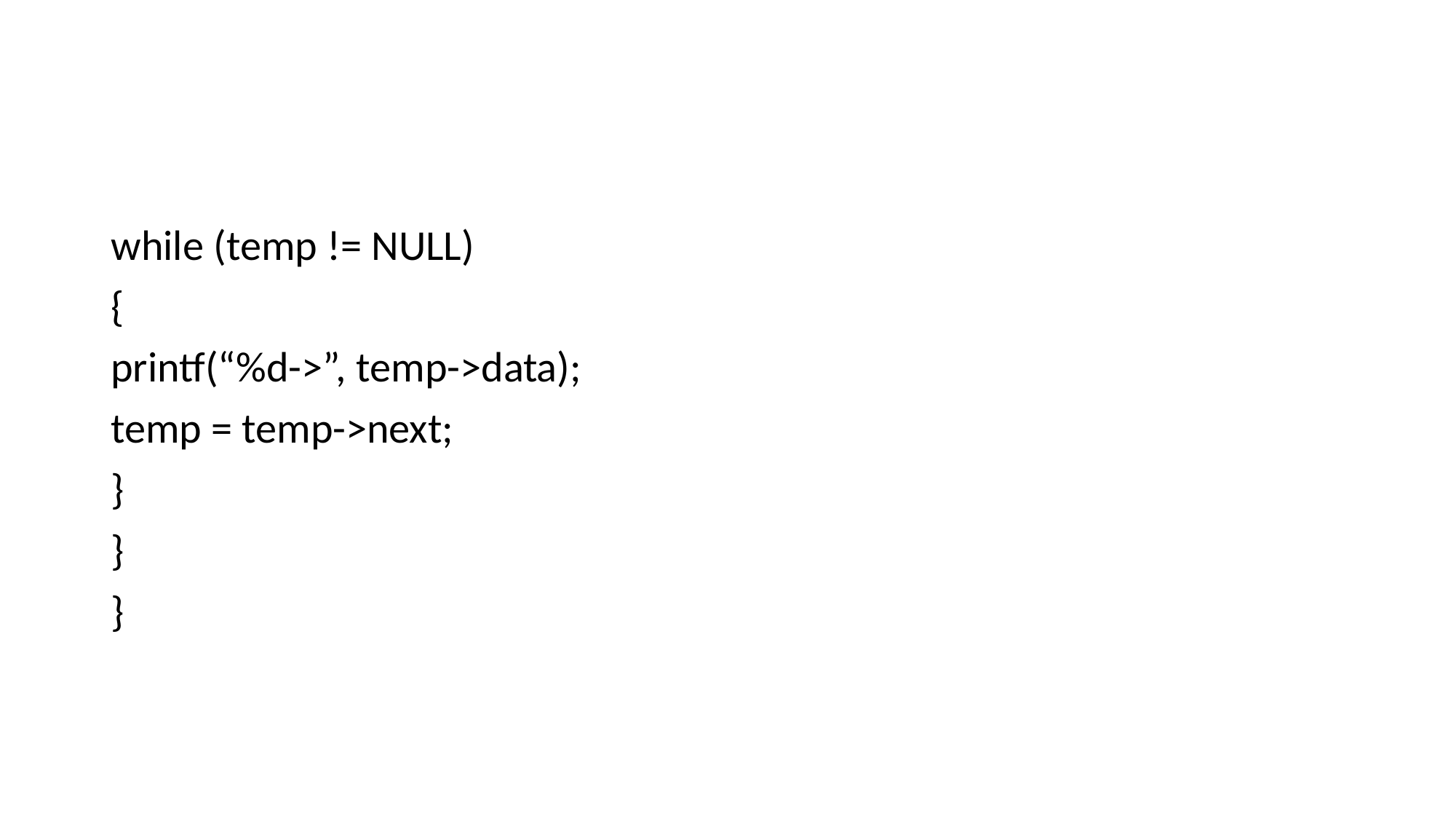

while (temp != NULL)
{
printf(“%d->”, temp->data);
temp = temp->next;
}
}
}